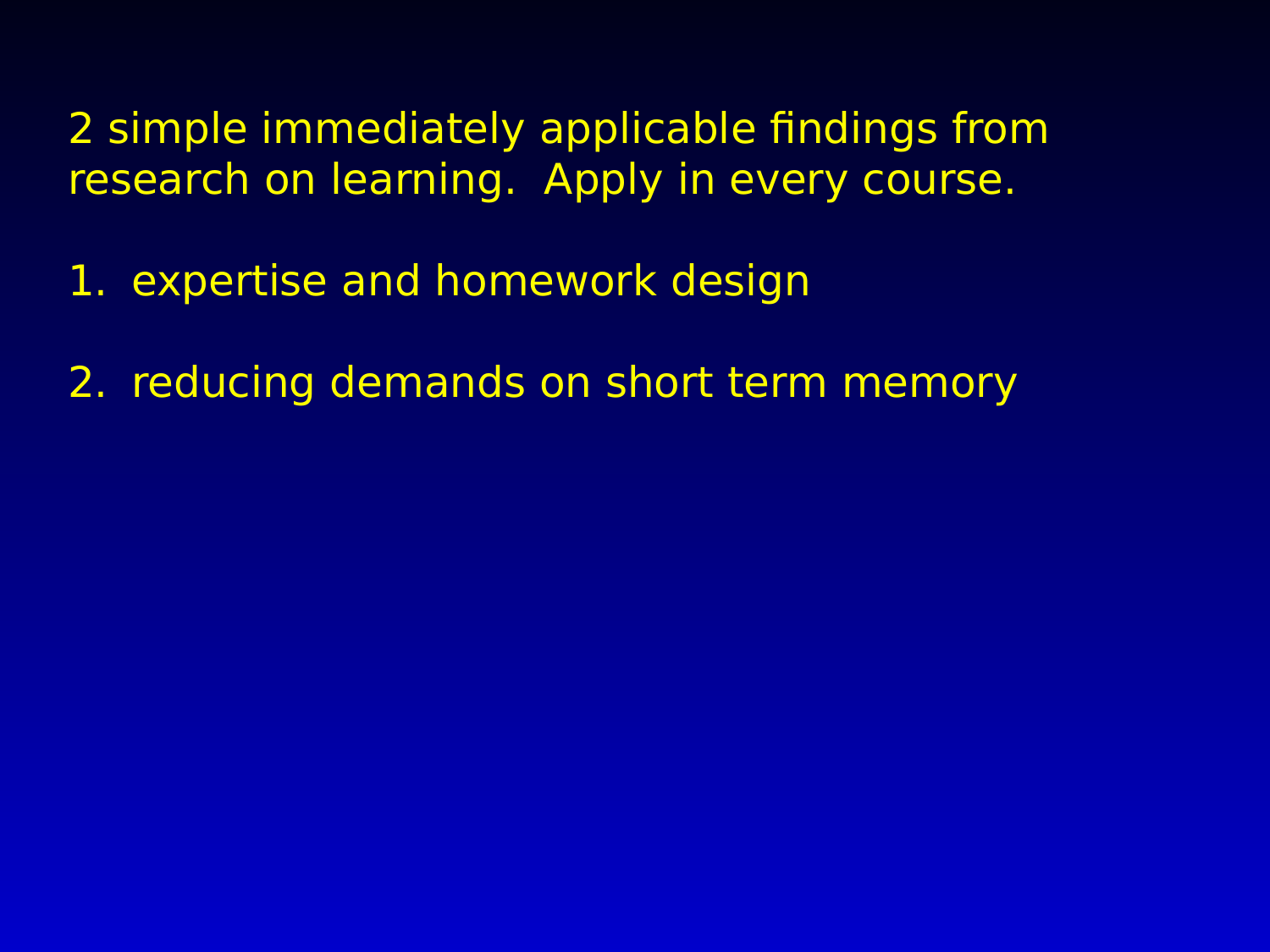

2 simple immediately applicable findings from research on learning.  Apply in every course.

expertise and homework design

reducing demands on short term memory